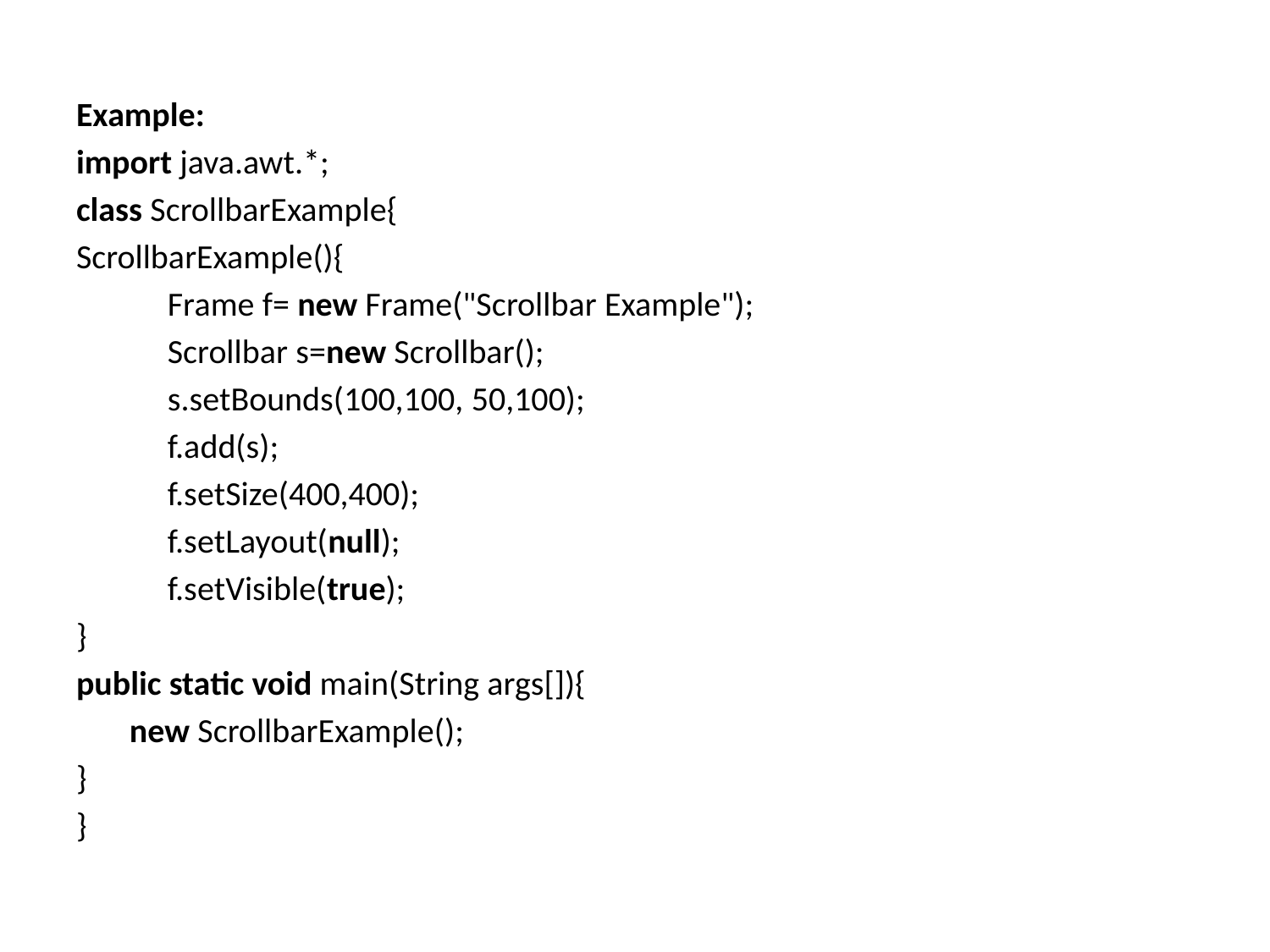

Example:
import java.awt.*;
class ScrollbarExample{
ScrollbarExample(){
            Frame f= new Frame("Scrollbar Example");
            Scrollbar s=new Scrollbar();
            s.setBounds(100,100, 50,100);
            f.add(s);
            f.setSize(400,400);
            f.setLayout(null);
            f.setVisible(true);
}
public static void main(String args[]){
       new ScrollbarExample();
}
}